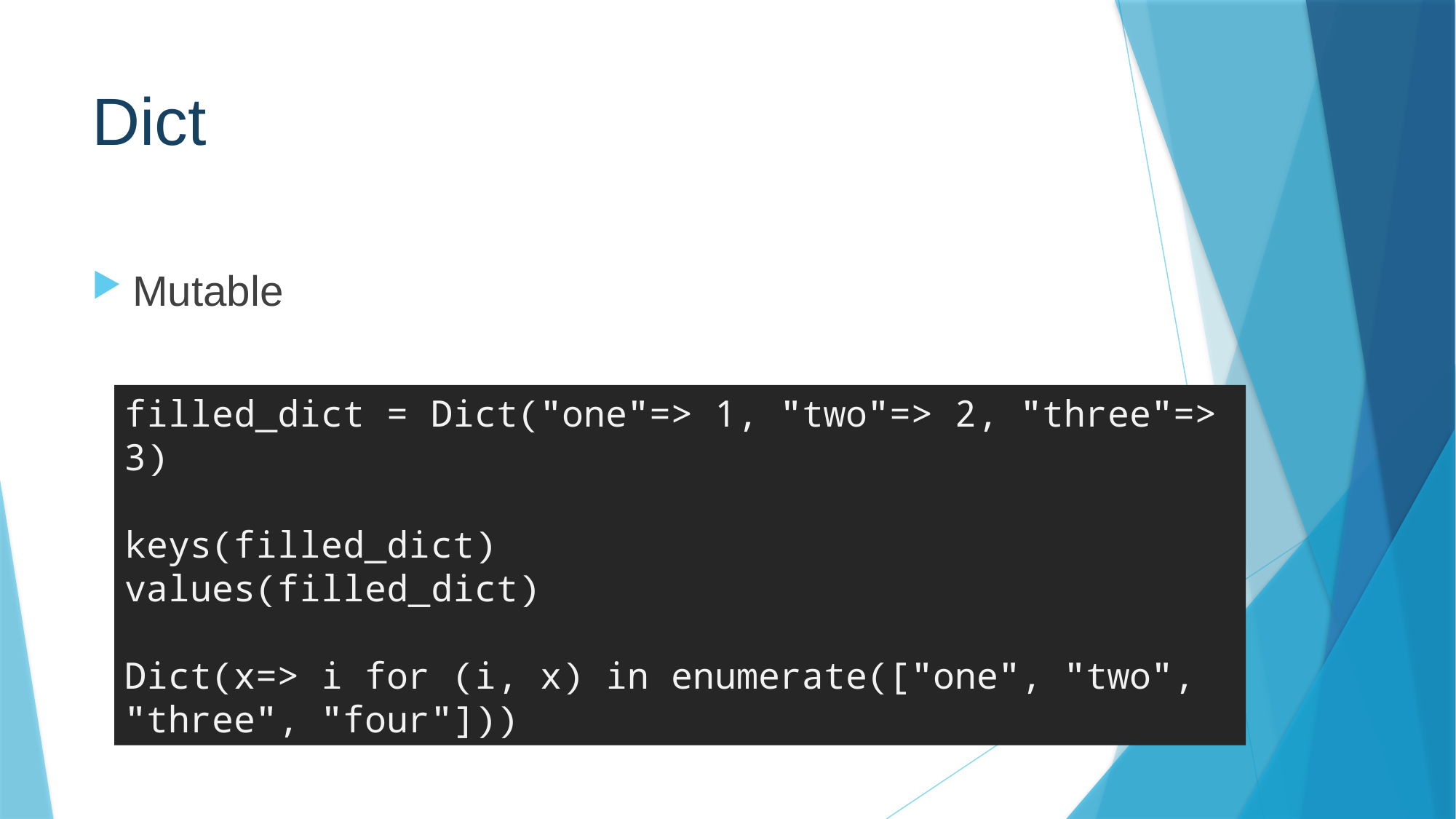

# Dict
Mutable

filled_dict = Dict("one"=> 1, "two"=> 2, "three"=> 3)

keys(filled_dict)
values(filled_dict)

Dict(x=> i for (i, x) in enumerate(["one", "two", "three", "four"]))